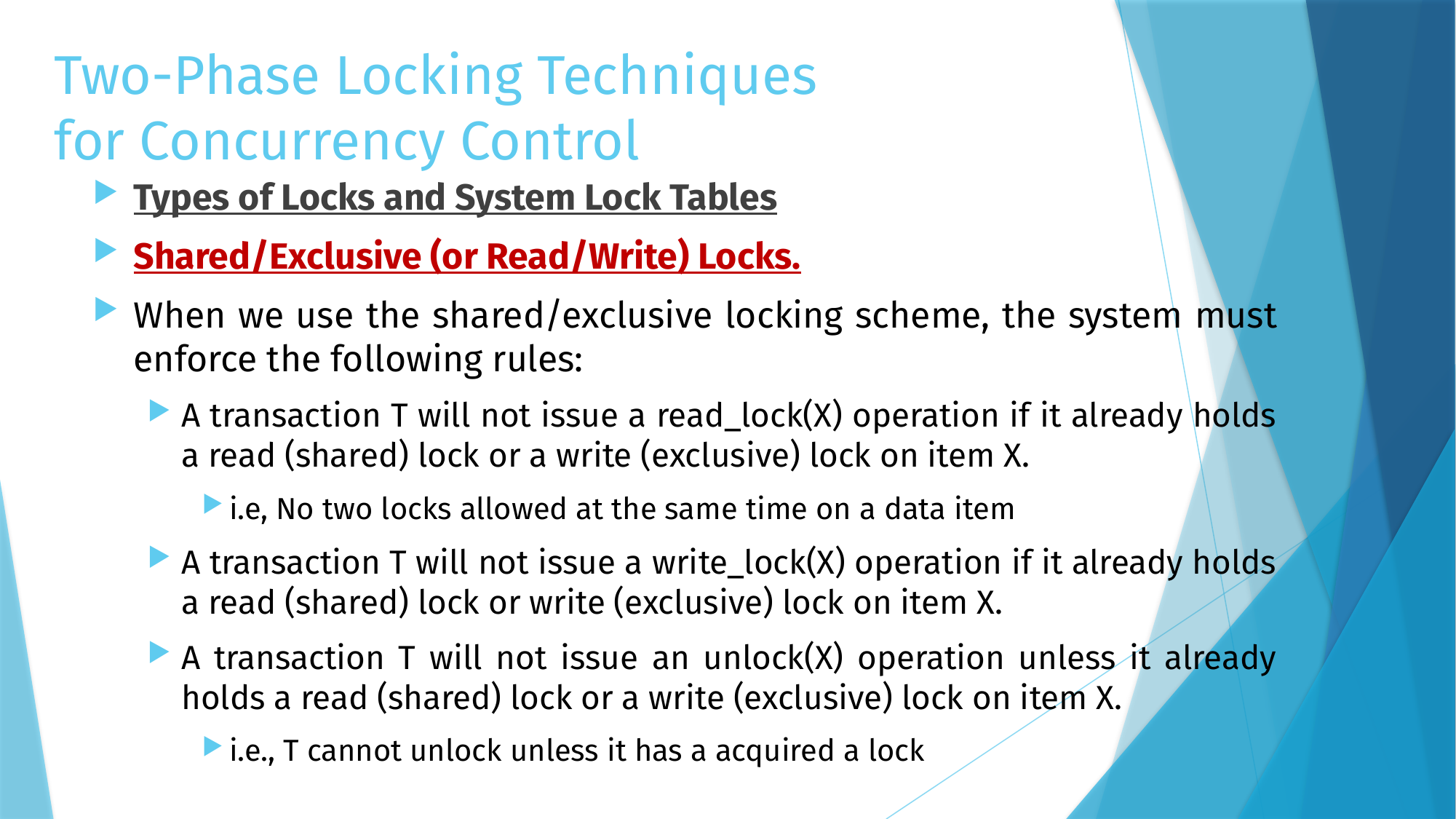

# Two-Phase Locking Techniques for Concurrency Control
Types of Locks and System Lock Tables
Shared/Exclusive (or Read/Write) Locks.
When we use the shared/exclusive locking scheme, the system must enforce the following rules:
A transaction T will not issue a read_lock(X) operation if it already holds a read (shared) lock or a write (exclusive) lock on item X.
i.e, No two locks allowed at the same time on a data item
A transaction T will not issue a write_lock(X) operation if it already holds a read (shared) lock or write (exclusive) lock on item X.
A transaction T will not issue an unlock(X) operation unless it already holds a read (shared) lock or a write (exclusive) lock on item X.
i.e., T cannot unlock unless it has a acquired a lock